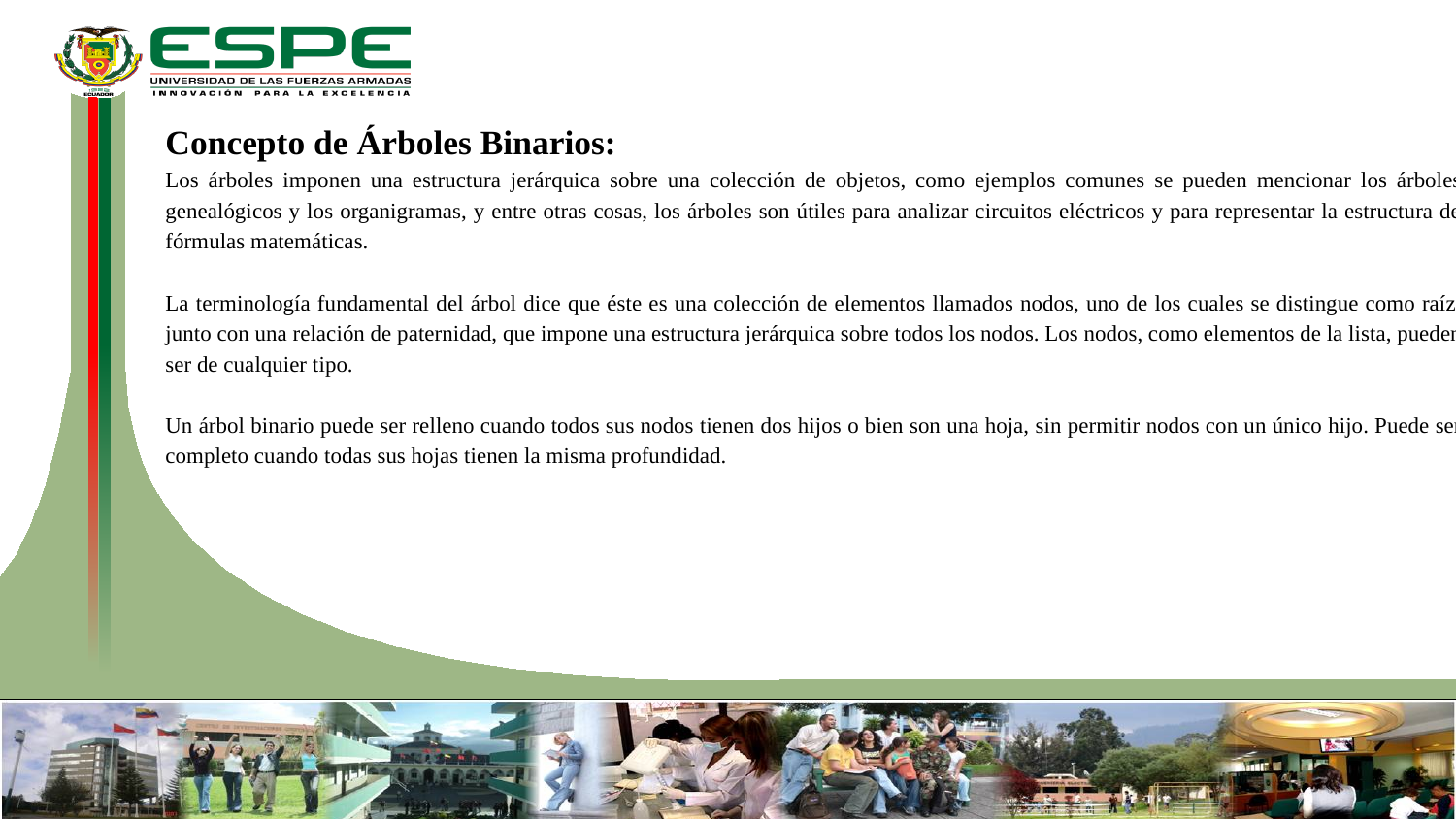

Concepto de Árboles Binarios:
Los árboles imponen una estructura jerárquica sobre una colección de objetos, como ejemplos comunes se pueden mencionar los árboles genealógicos y los organigramas, y entre otras cosas, los árboles son útiles para analizar circuitos eléctricos y para representar la estructura de fórmulas matemáticas.

La terminología fundamental del árbol dice que éste es una colección de elementos llamados nodos, uno de los cuales se distingue como raíz, junto con una relación de paternidad, que impone una estructura jerárquica sobre todos los nodos. Los nodos, como elementos de la lista, pueden ser de cualquier tipo.

Un árbol binario puede ser relleno cuando todos sus nodos tienen dos hijos o bien son una hoja, sin permitir nodos con un único hijo. Puede ser completo cuando todas sus hojas tienen la misma profundidad.